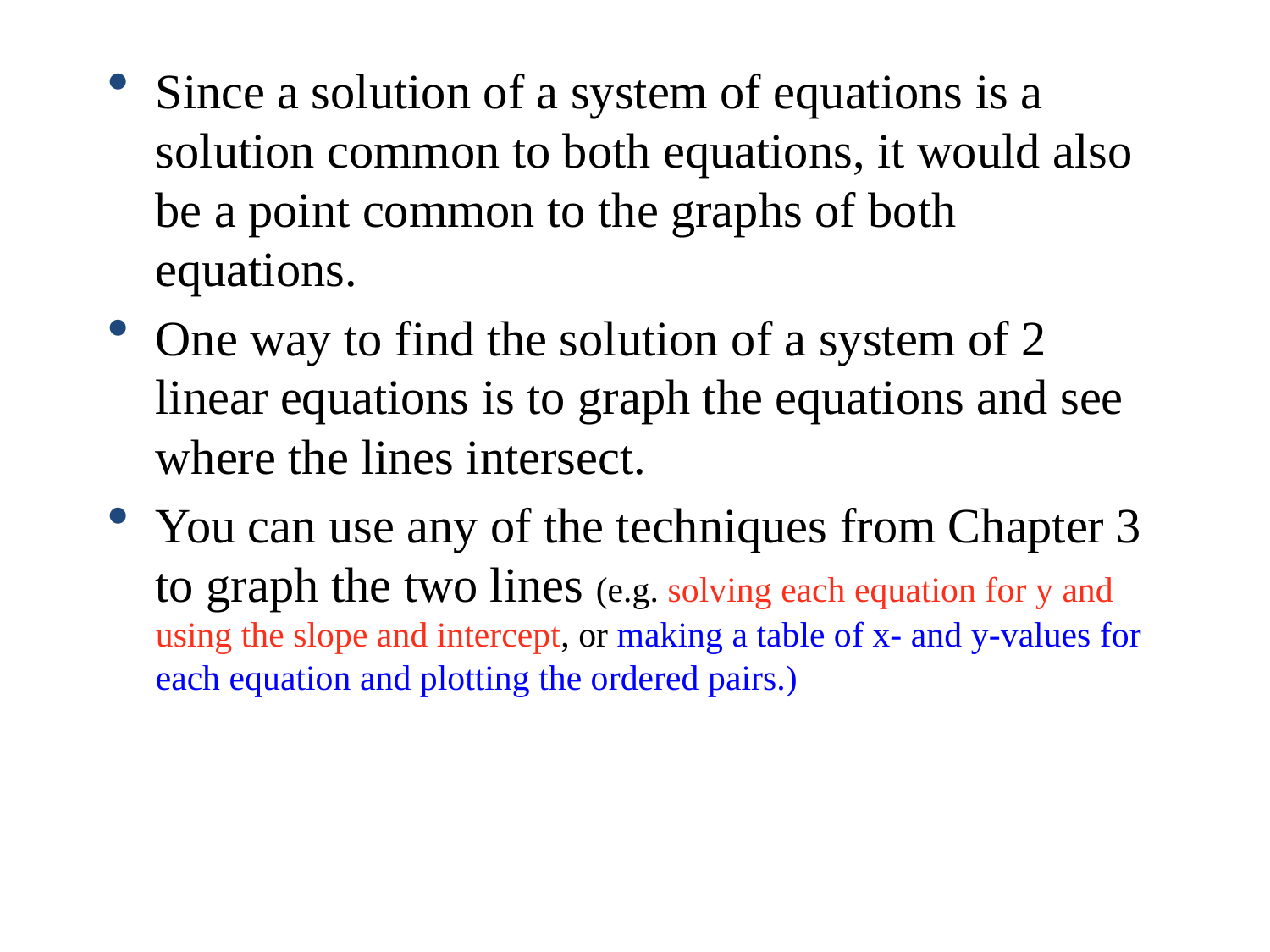

Since a solution of a system of equations is a solution common to both equations, it would also be a point common to the graphs of both equations.
One way to find the solution of a system of 2 linear equations is to graph the equations and see where the lines intersect.
You can use any of the techniques from Chapter 3 to graph the two lines (e.g. solving each equation for y and using the slope and intercept, or making a table of x- and y-values for each equation and plotting the ordered pairs.)